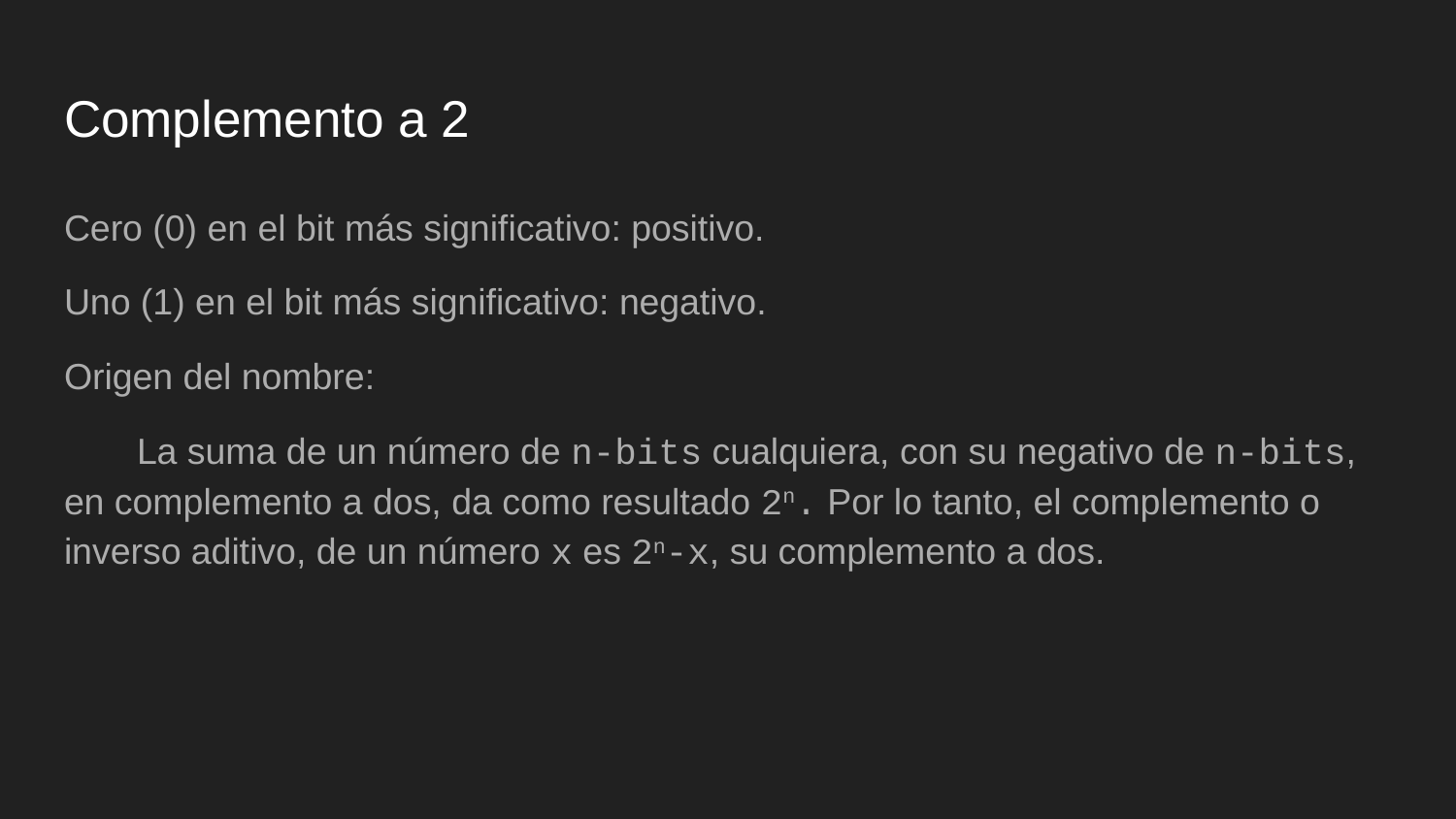

# Complemento a 2
Cero (0) en el bit más significativo: positivo.
Uno (1) en el bit más significativo: negativo.
Origen del nombre:
La suma de un número de n-bits cualquiera, con su negativo de n-bits, en complemento a dos, da como resultado 2n. Por lo tanto, el complemento o inverso aditivo, de un número x es 2n-x, su complemento a dos.